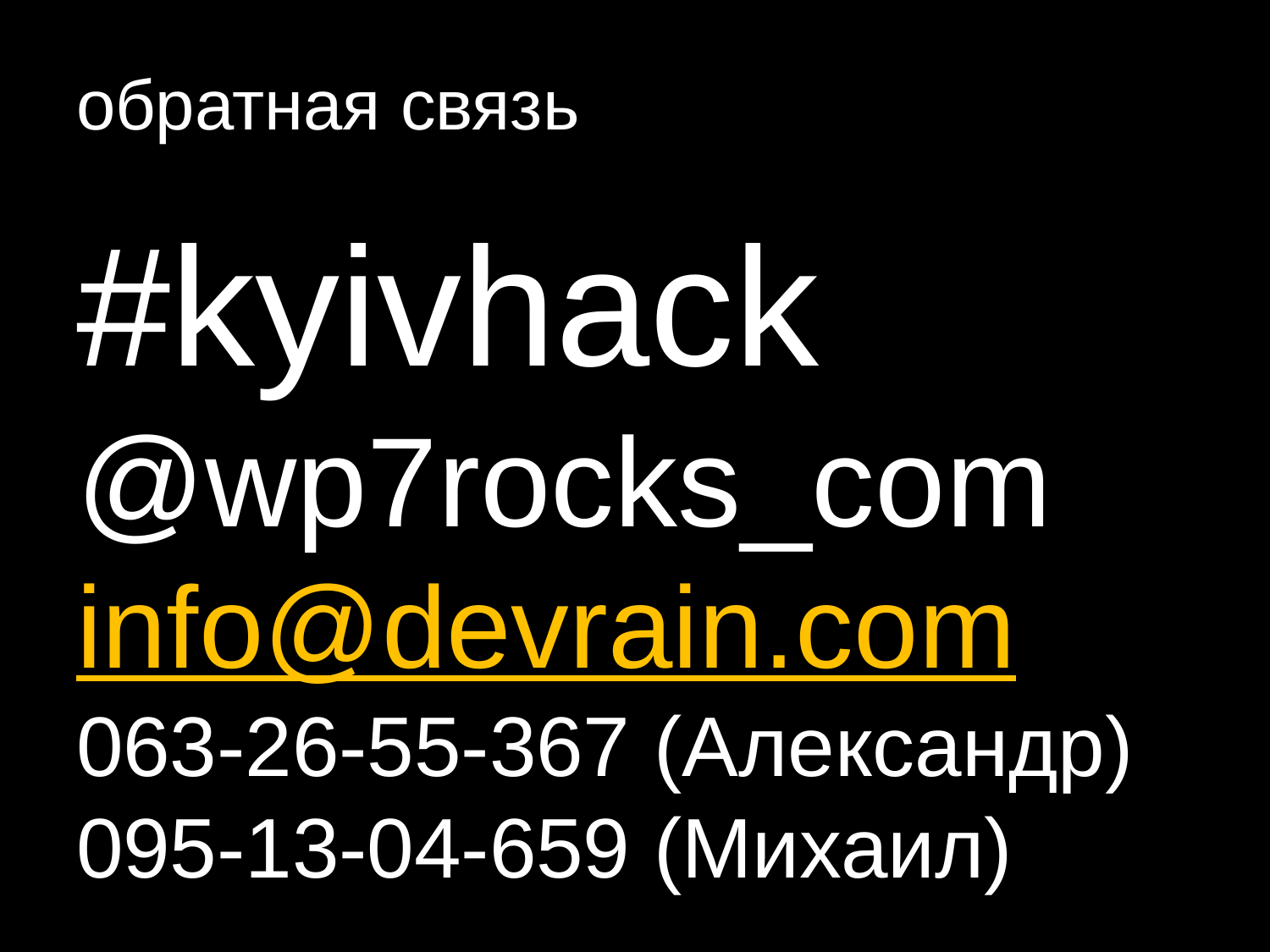

# обратная связь
#kyivhack
@wp7rocks_com
info@devrain.com
063-26-55-367 (Александр)
095-13-04-659 (Михаил)